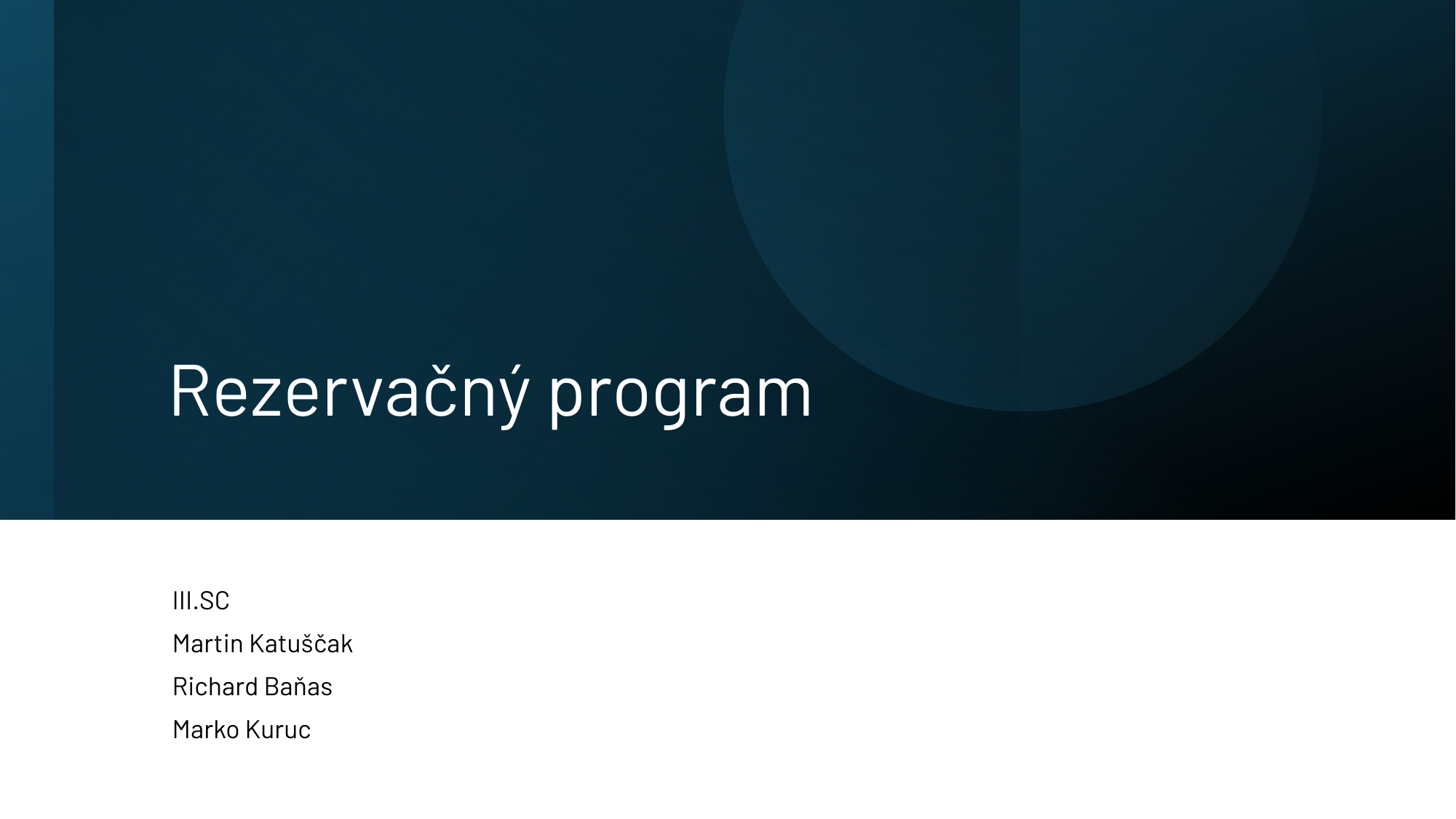

# Rezervačný program
III.SC
Martin Katuščak
Richard Baňas
Marko Kuruc